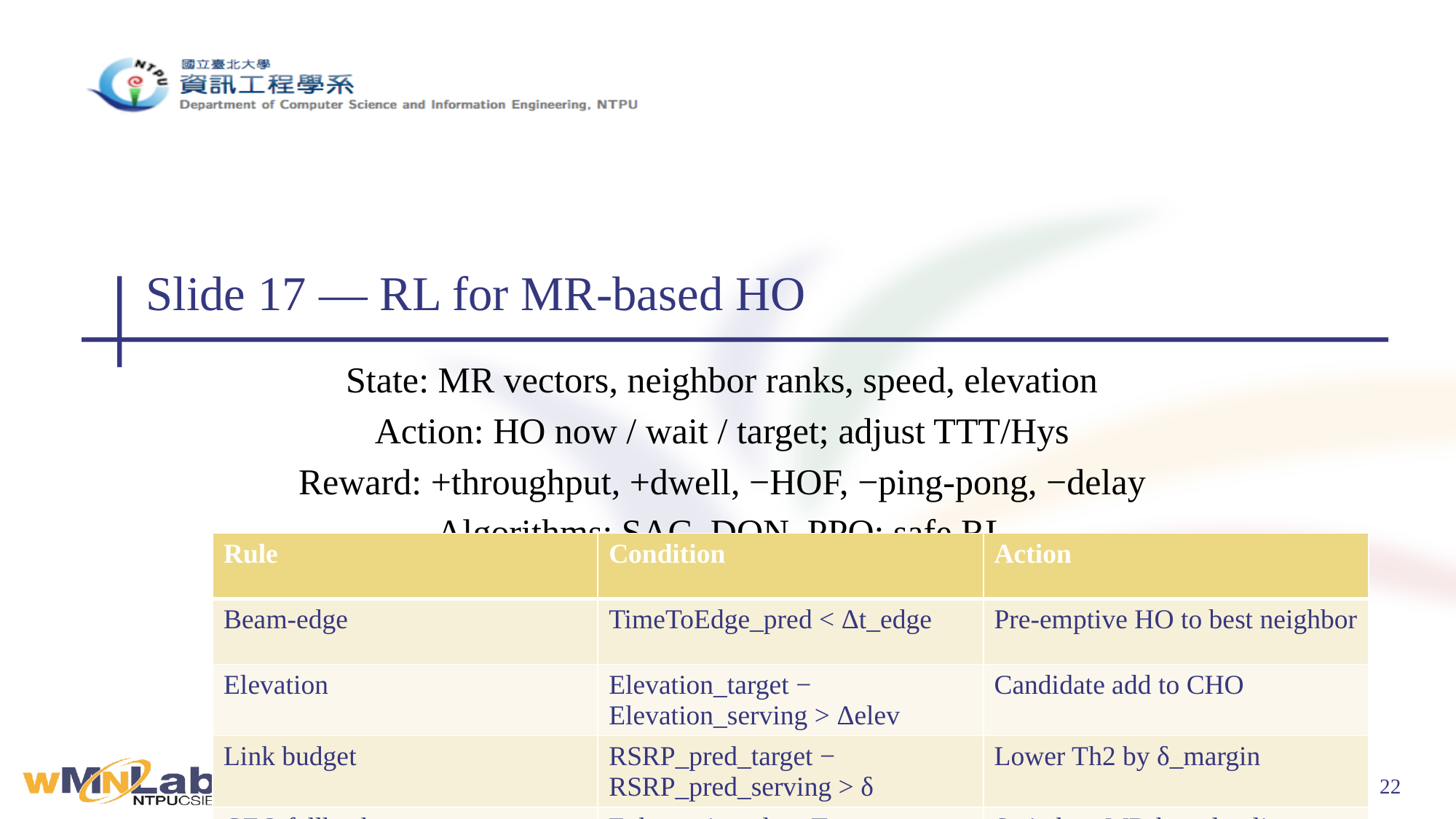

# Slide 17 — RL for MR-based HO
State: MR vectors, neighbor ranks, speed, elevation
Action: HO now / wait / target; adjust TTT/Hys
Reward: +throughput, +dwell, −HOF, −ping-pong, −delay
Algorithms: SAC, DQN, PPO; safe RL
Non-AI schedule table (example):
| Rule | Condition | Action |
| --- | --- | --- |
| Beam-edge | TimeToEdge\_pred < Δt\_edge | Pre-emptive HO to best neighbor |
| Elevation | Elevation\_target − Elevation\_serving > Δelev | Candidate add to CHO |
| Link budget | RSRP\_pred\_target − RSRP\_pred\_serving > δ | Lower Th2 by δ\_margin |
| GEO fallback | Ephemeris stale > T\_max | Switch to MR-based policy |